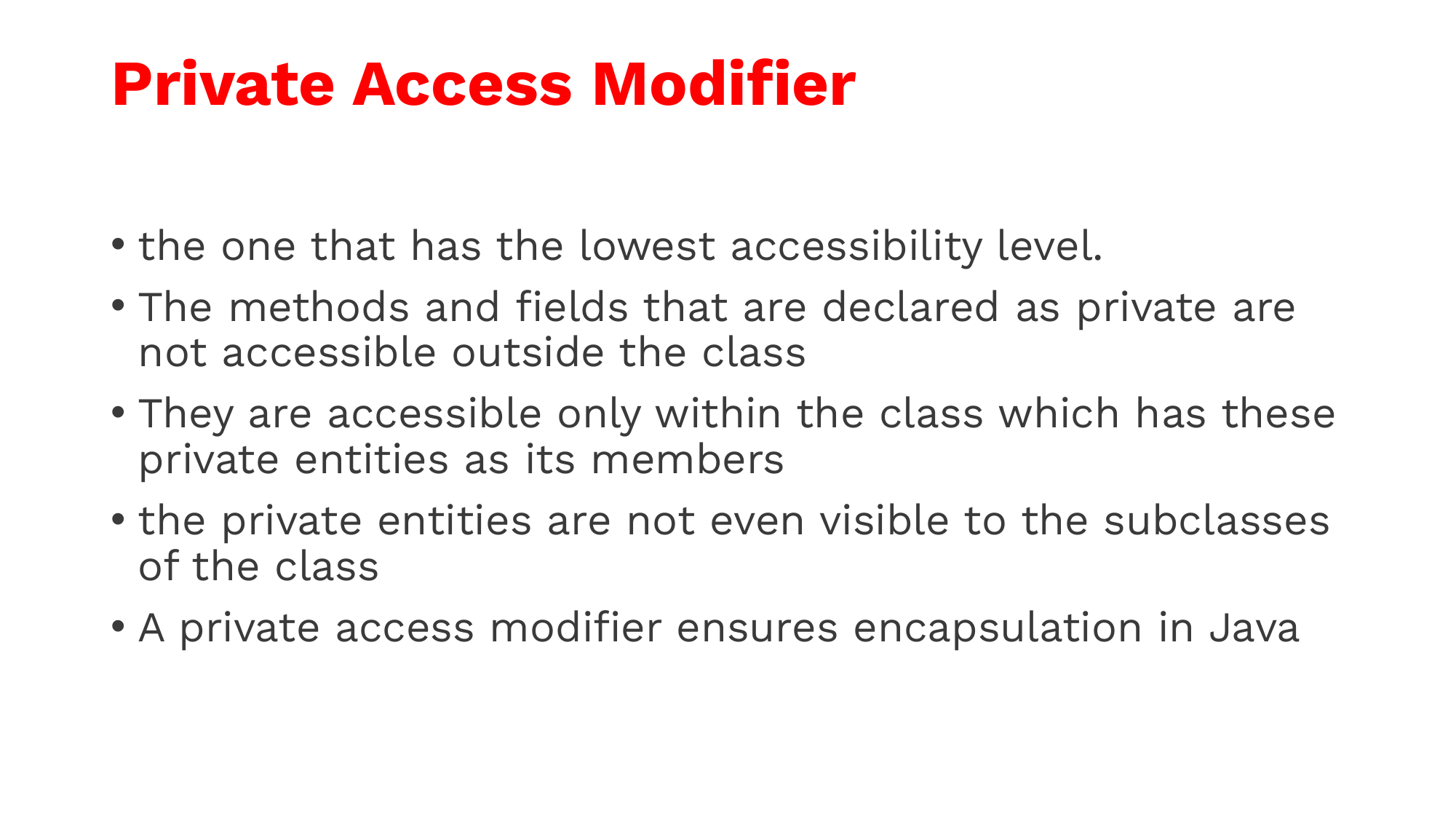

# Private Access Modifier
the one that has the lowest accessibility level.
The methods and fields that are declared as private are not accessible outside the class
They are accessible only within the class which has these private entities as its members
the private entities are not even visible to the subclasses of the class
A private access modifier ensures encapsulation in Java